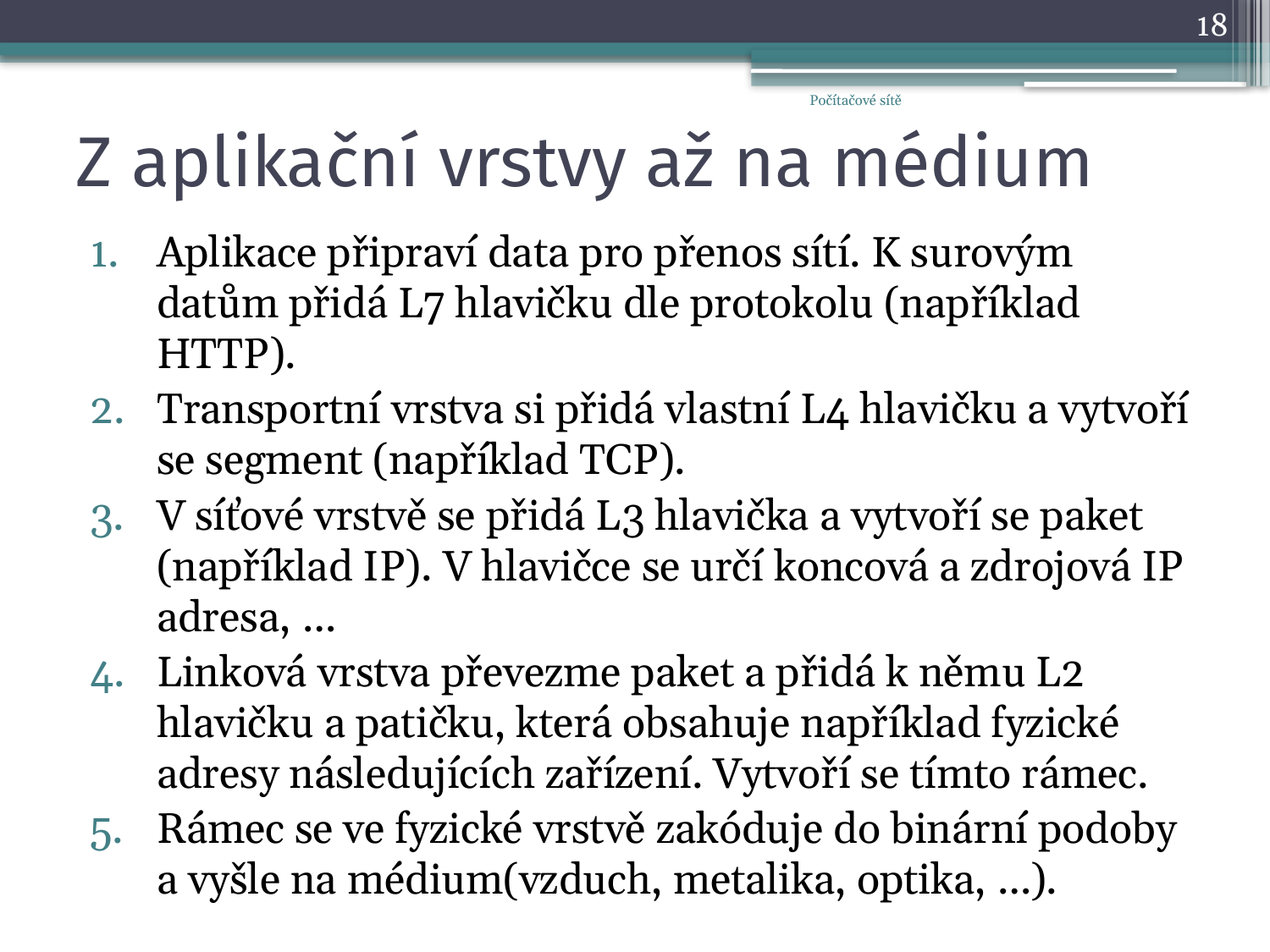

18
Počítačové sítě
# Z aplikační vrstvy až na médium
Aplikace připraví data pro přenos sítí. K surovým datům přidá L7 hlavičku dle protokolu (například HTTP).
Transportní vrstva si přidá vlastní L4 hlavičku a vytvoří se segment (například TCP).
V síťové vrstvě se přidá L3 hlavička a vytvoří se paket (například IP). V hlavičce se určí koncová a zdrojová IP adresa, …
Linková vrstva převezme paket a přidá k němu L2 hlavičku a patičku, která obsahuje například fyzické adresy následujících zařízení. Vytvoří se tímto rámec.
Rámec se ve fyzické vrstvě zakóduje do binární podoby a vyšle na médium(vzduch, metalika, optika, …).